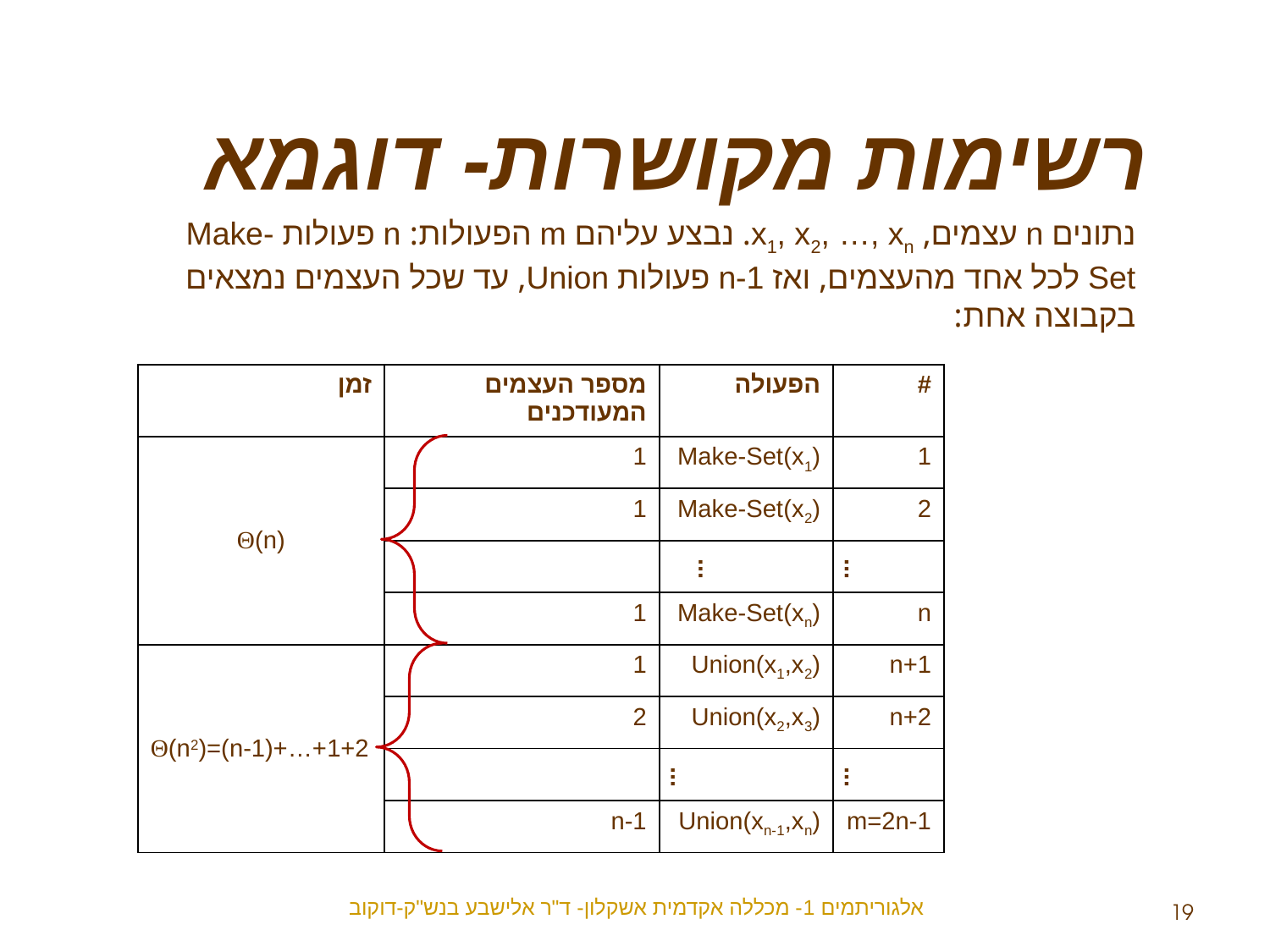

רשימות מקושרות- דוגמא
נתונים n עצמים, x1, x2, …, xn. נבצע עליהם m הפעולות: n פעולות Make-Set לכל אחד מהעצמים, ואז n-1 פעולות Union, עד שכל העצמים נמצאים בקבוצה אחת:
| זמן | מספר העצמים המעודכנים | הפעולה | # |
| --- | --- | --- | --- |
| Θ(n) | 1 | Make-Set(x1) | 1 |
|  | 1 | Make-Set(x2) | 2 |
|  |  | ... | ... |
|  | 1 | Make-Set(xn) | n |
| 1+2+…+(n-1)=Θ(n2) | 1 | Union(x1,x2) | n+1 |
|  | 2 | Union(x2,x3) | n+2 |
|  |  | ... | ... |
|  | n-1 | Union(xn-1,xn) | m=2n-1 |

אלגוריתמים 1- מכללה אקדמית אשקלון- ד"ר אלישבע בנש"ק-דוקוב
19